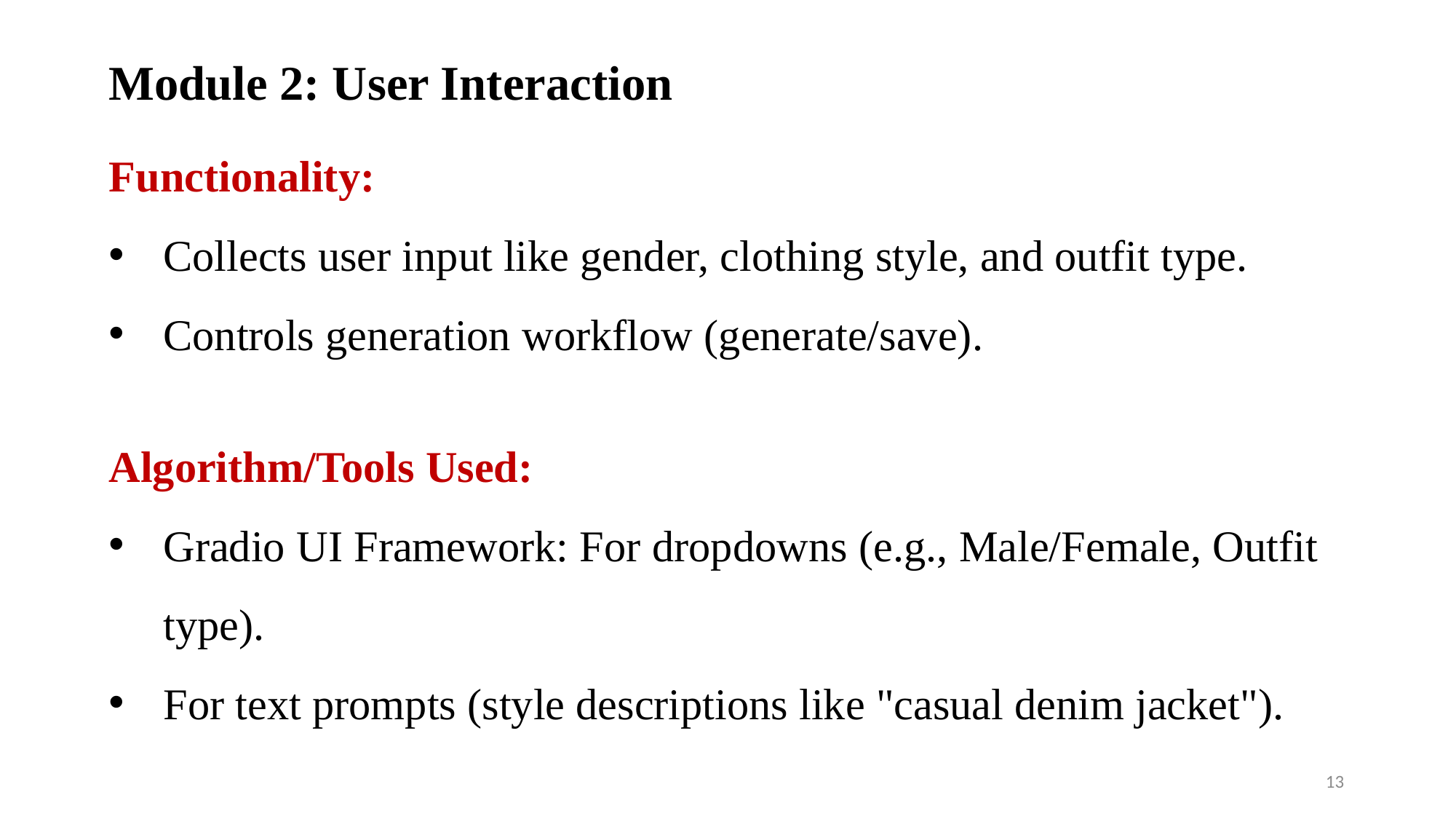

Module 2: User Interaction
Functionality:
Collects user input like gender, clothing style, and outfit type.
Controls generation workflow (generate/save).

Algorithm/Tools Used:
Gradio UI Framework: For dropdowns (e.g., Male/Female, Outfit type).
For text prompts (style descriptions like "casual denim jacket").
13